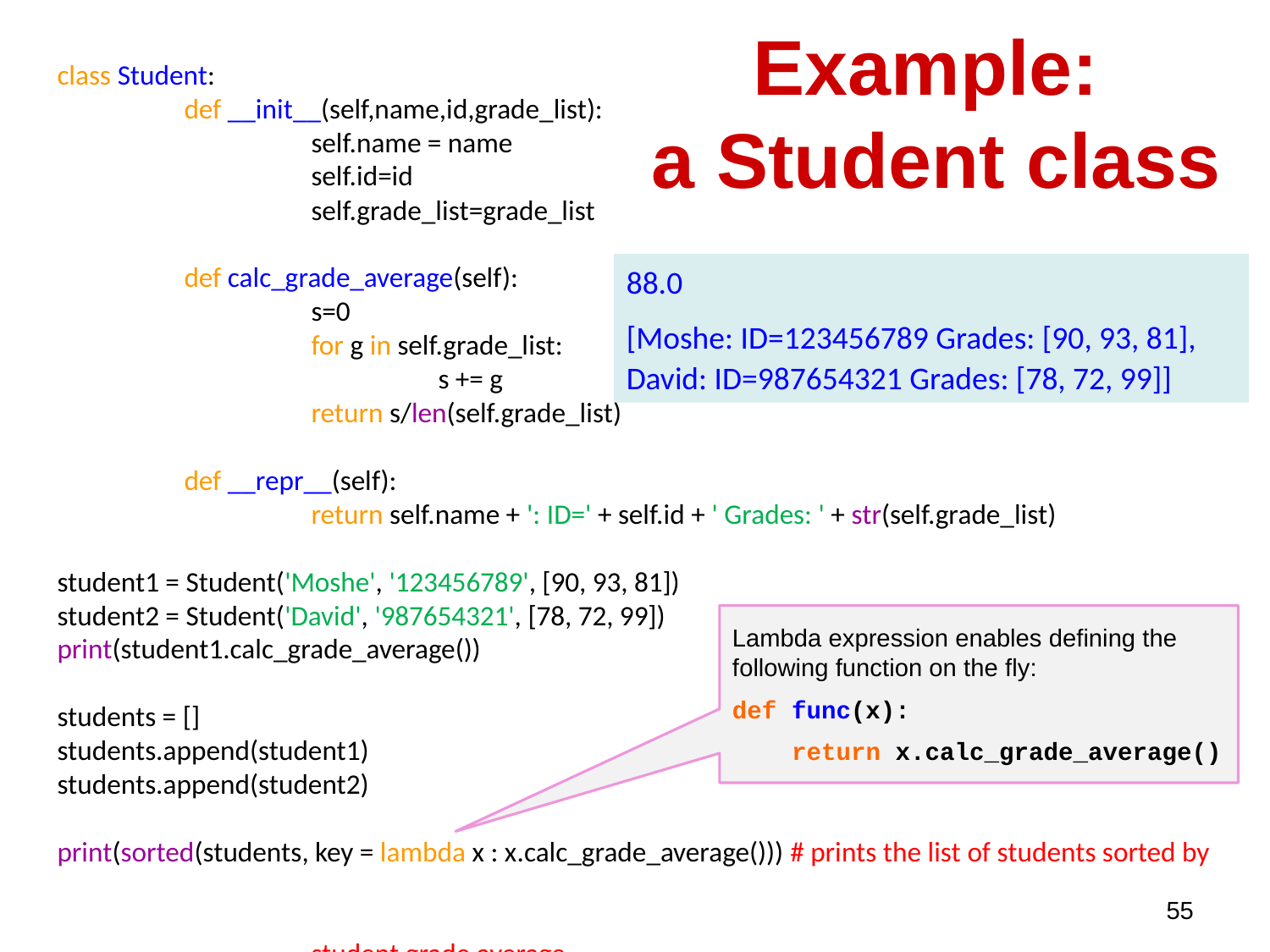

# Example: a Student class
class Student:
	def __init__(self,name,id,grade_list):
		self.name = name
		self.id=id
		self.grade_list=grade_list

	def calc_grade_average(self):
		s=0
		for g in self.grade_list:
			s += g
		return s/len(self.grade_list)

	def __repr__(self):
		return self.name + ': ID=' + self.id + ' Grades: ' + str(self.grade_list)

student1 = Student('Moshe', '123456789', [90, 93, 81])
student2 = Student('David', '987654321', [78, 72, 99])
print(student1.calc_grade_average())

students = []
students.append(student1)
students.append(student2)

print(sorted(students, key = lambda x : x.calc_grade_average())) # prints the list of students sorted by 																				student grade average
88.0
[Moshe: ID=123456789 Grades: [90, 93, 81], David: ID=987654321 Grades: [78, 72, 99]]
Lambda expression enables defining the following function on the fly:
def func(x):
    return x.calc_grade_average()
55